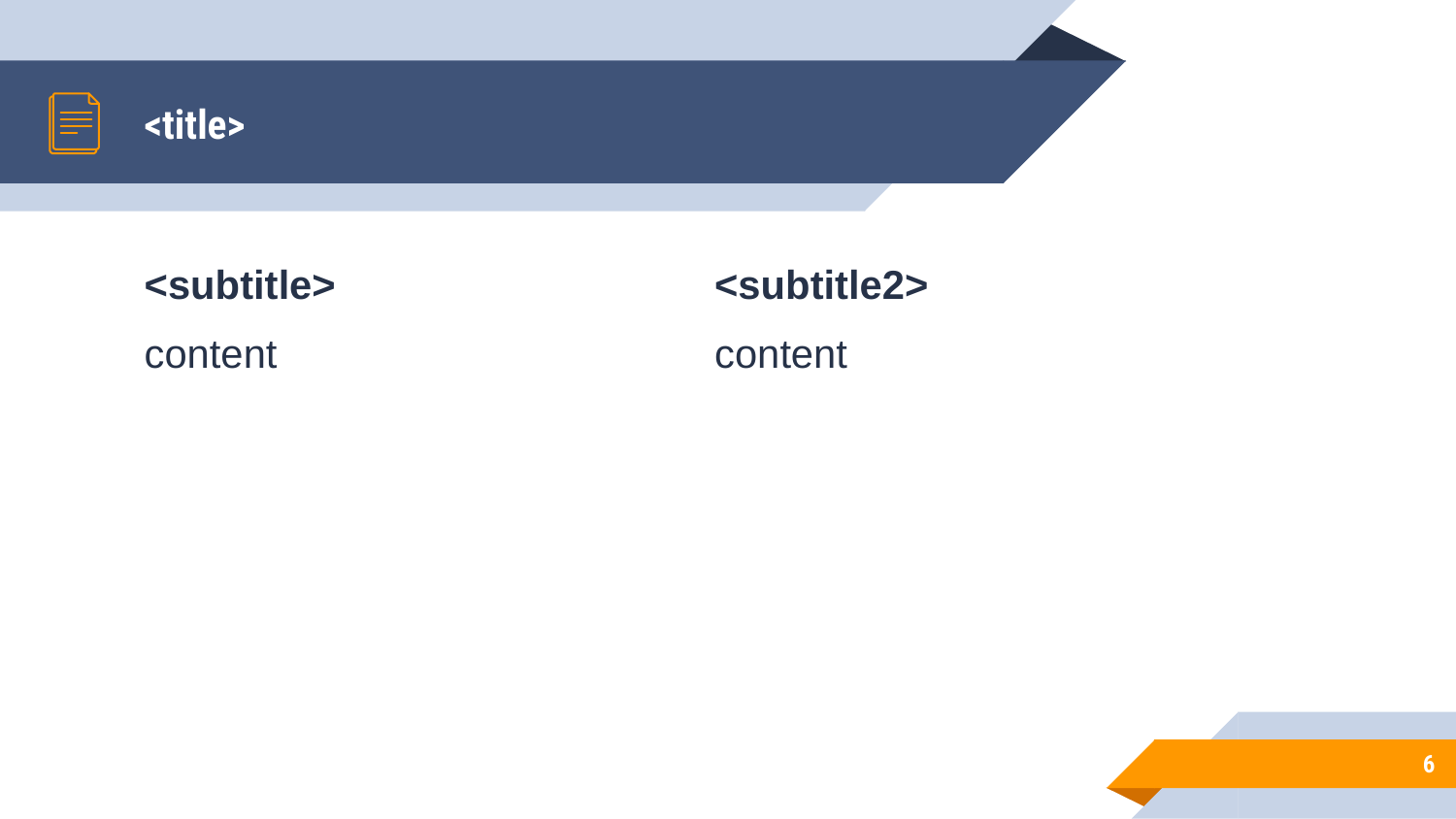

# <title>

<subtitle>
content
<subtitle2>
content
6